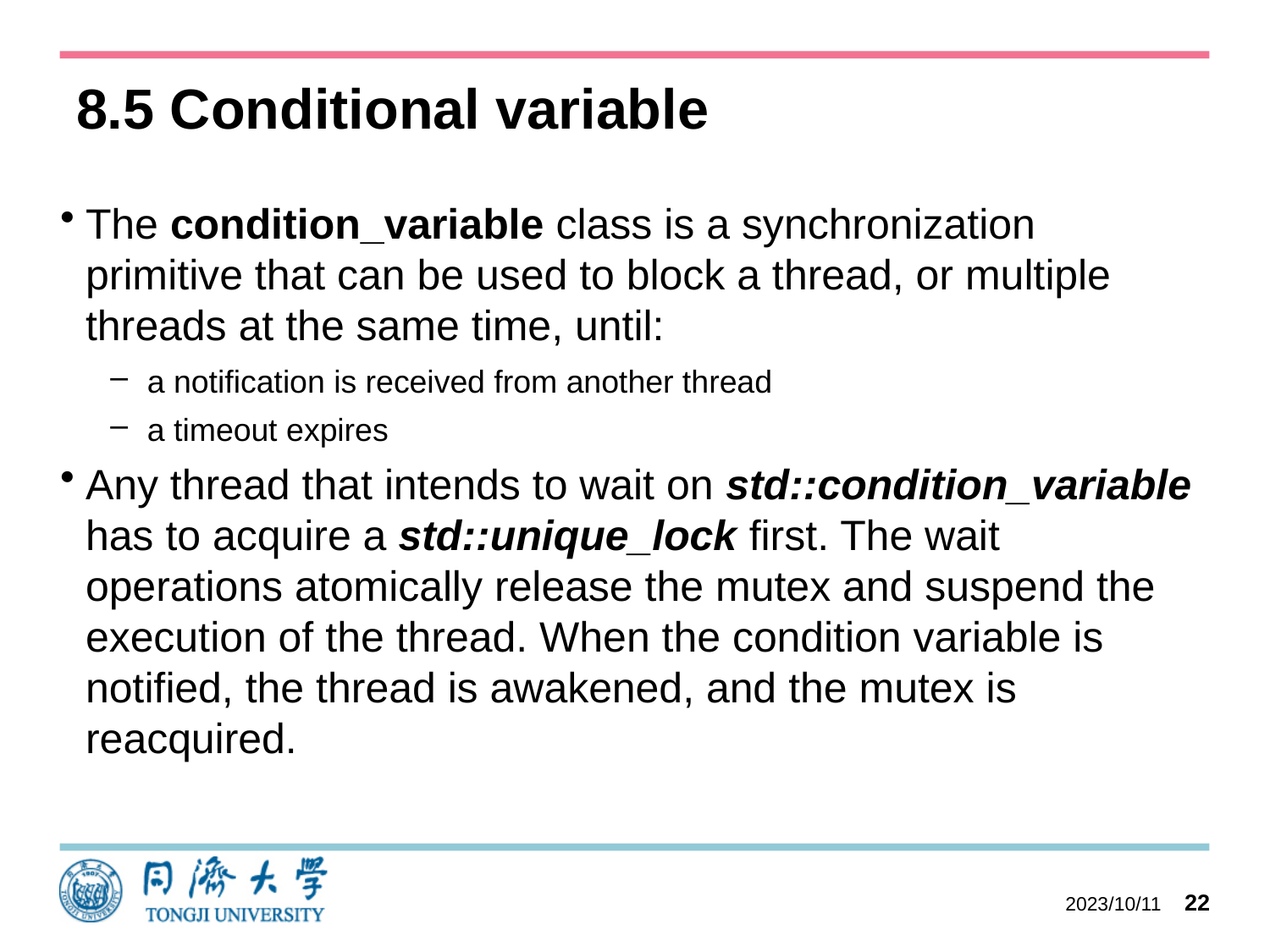

# 8.5 Conditional variable
The condition_variable class is a synchronization primitive that can be used to block a thread, or multiple threads at the same time, until:
a notification is received from another thread
a timeout expires
Any thread that intends to wait on std::condition_variable has to acquire a std::unique_lock first. The wait operations atomically release the mutex and suspend the execution of the thread. When the condition variable is notified, the thread is awakened, and the mutex is reacquired.
2023/10/11
22